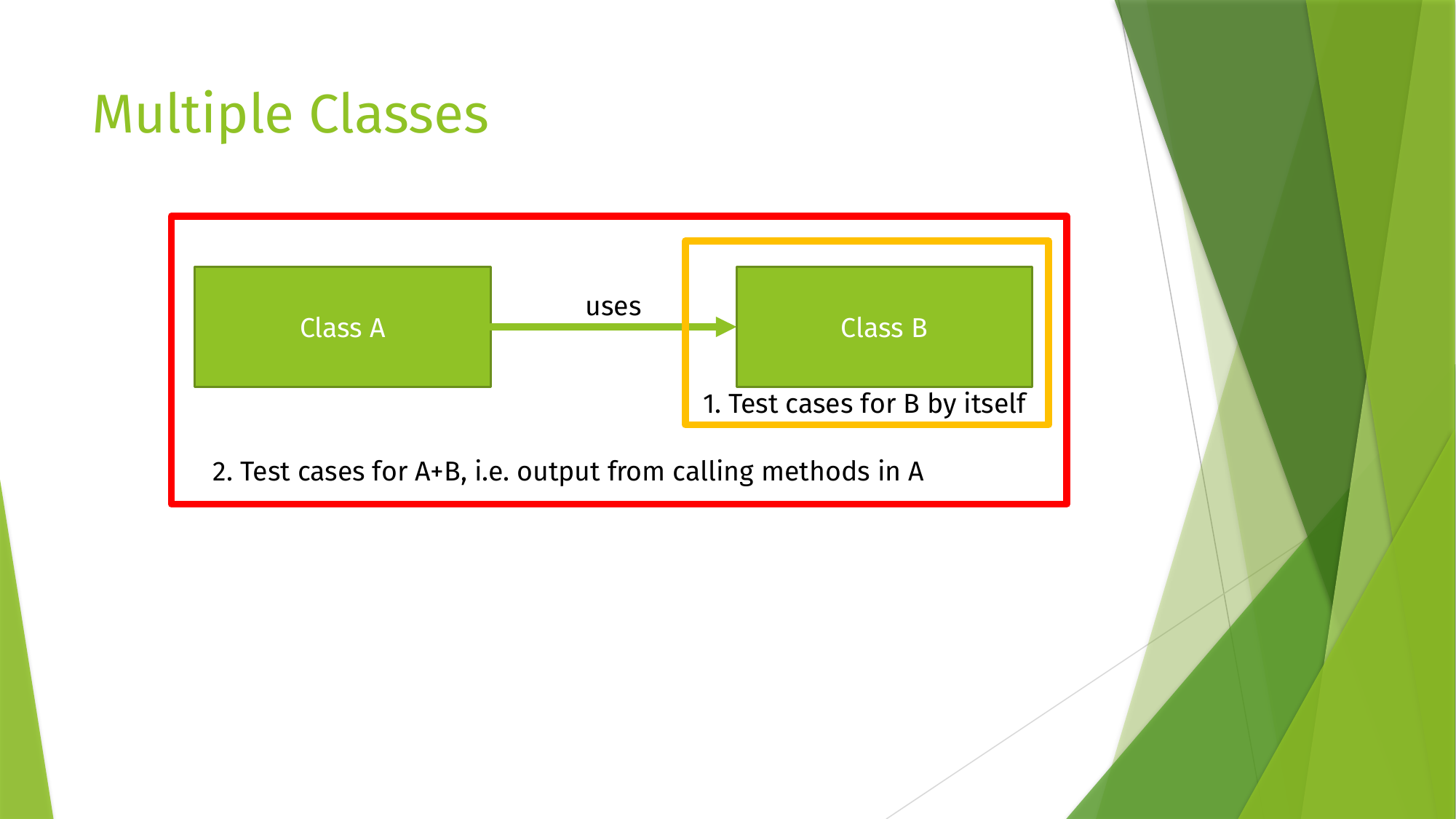

# Multiple Classes

Class A
Class B
uses
1. Test cases for B by itself
2. Test cases for A+B, i.e. output from calling methods in A